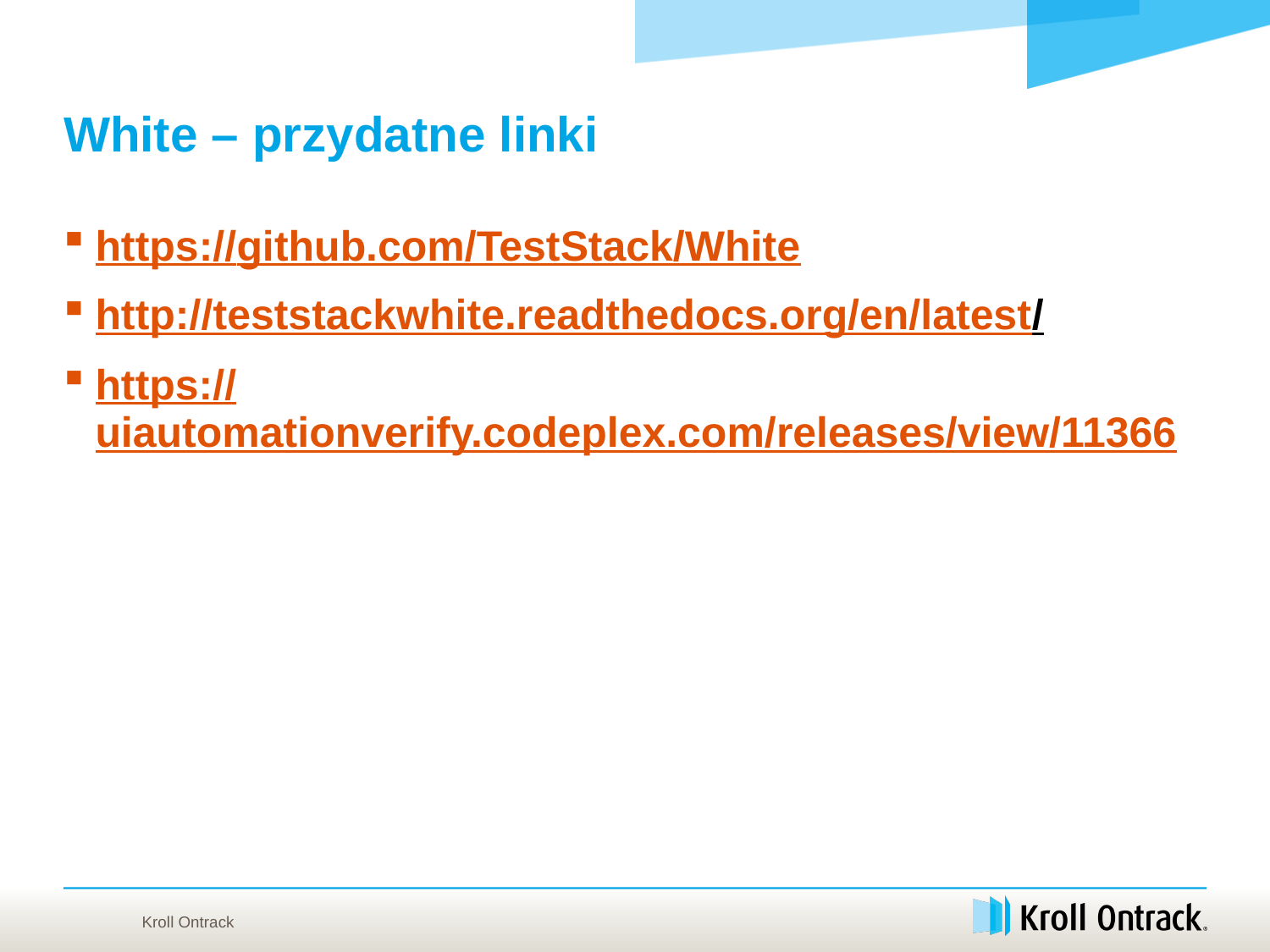

# White – przydatne linki
https://github.com/TestStack/White
http://teststackwhite.readthedocs.org/en/latest/
https://uiautomationverify.codeplex.com/releases/view/11366